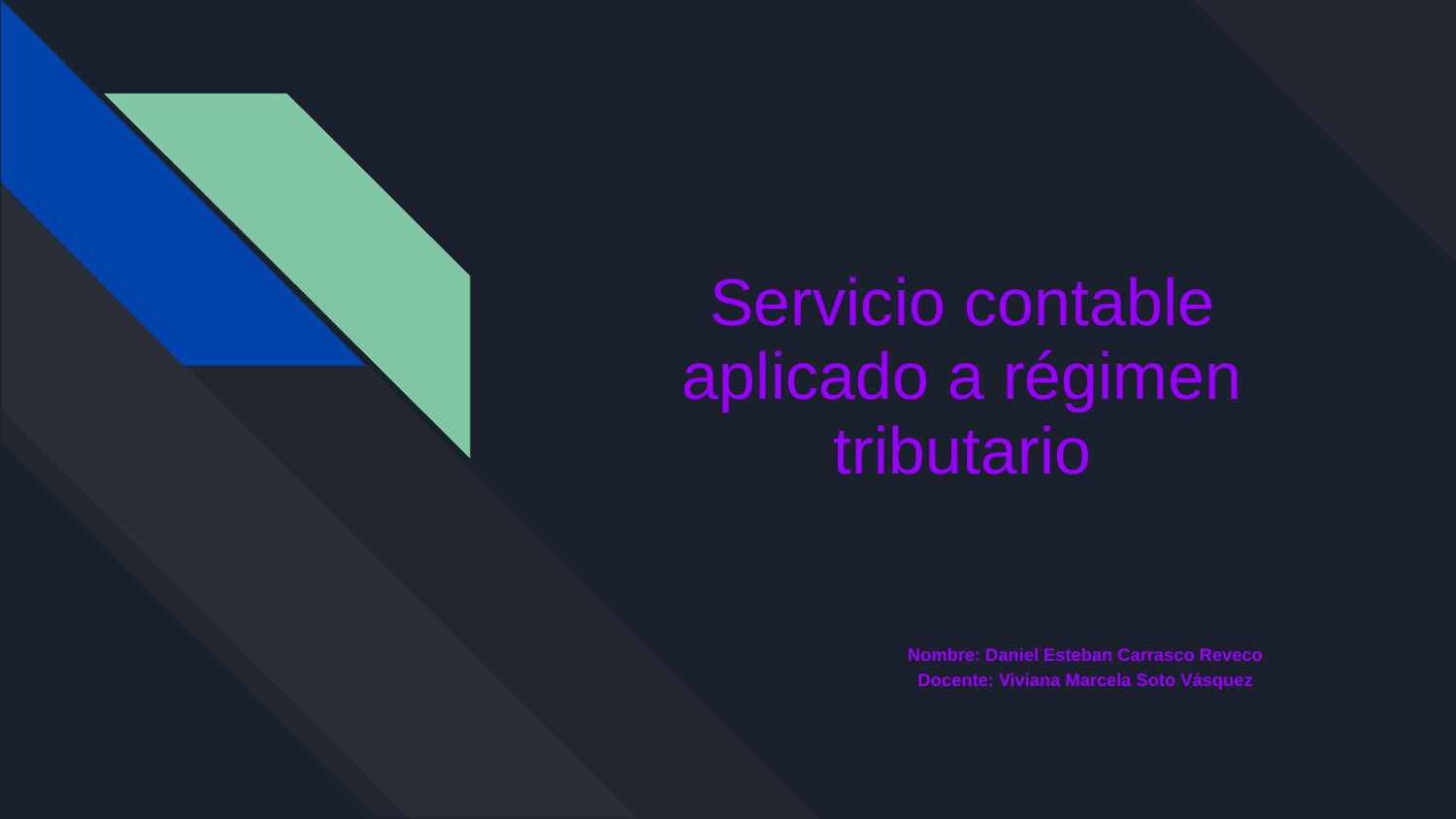

# Servicio contable aplicado a régimen tributario
Nombre: Daniel Esteban Carrasco Reveco
Docente: Viviana Marcela Soto Vásquez